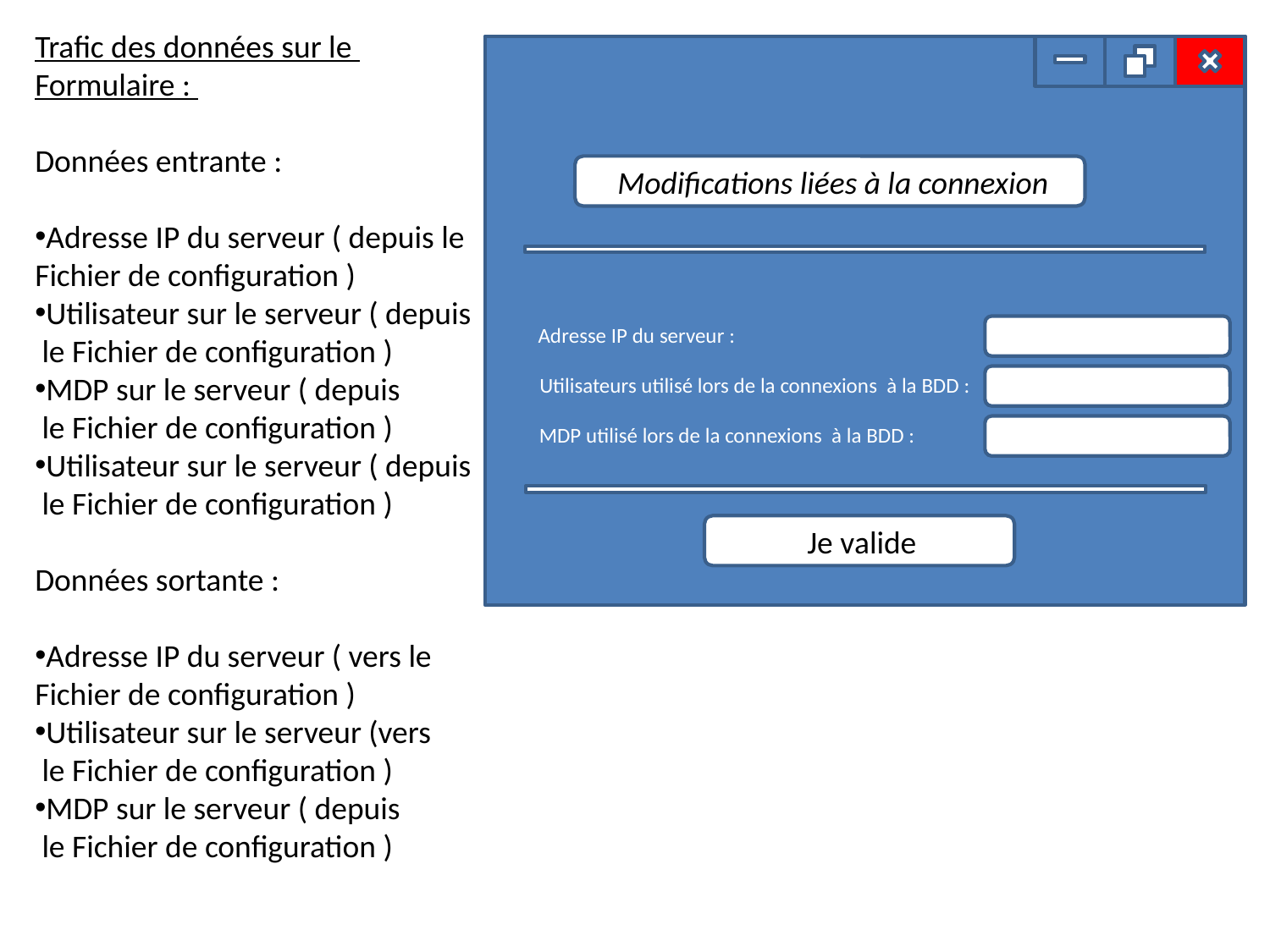

Trafic des données sur le
Formulaire :

Données entrante :

Adresse IP du serveur ( depuis le
Fichier de configuration )
Utilisateur sur le serveur ( depuis
 le Fichier de configuration )
MDP sur le serveur ( depuis
 le Fichier de configuration )
Utilisateur sur le serveur ( depuis
 le Fichier de configuration )

Données sortante :

Adresse IP du serveur ( vers le
Fichier de configuration )
Utilisateur sur le serveur (vers
 le Fichier de configuration )
MDP sur le serveur ( depuis
 le Fichier de configuration )

Modifications liées à la connexion

Adresse IP du serveur :

Utilisateurs utilisé lors de la connexions  à la BDD :

MDP utilisé lors de la connexions  à la BDD :

Je valide